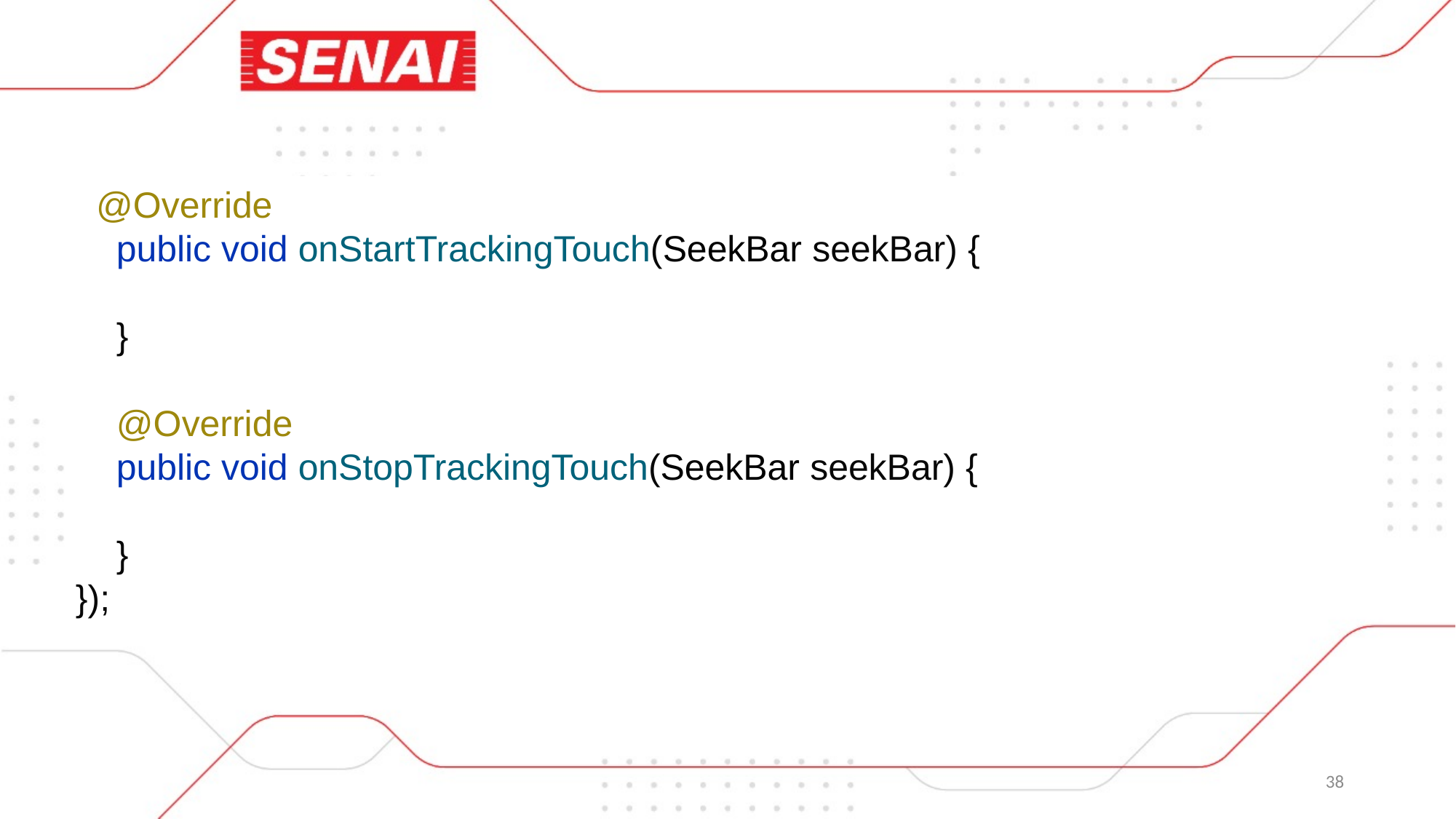

@Override
    public void onStartTrackingTouch(SeekBar seekBar) {
    }
    @Override
    public void onStopTrackingTouch(SeekBar seekBar) {
    }
});
38